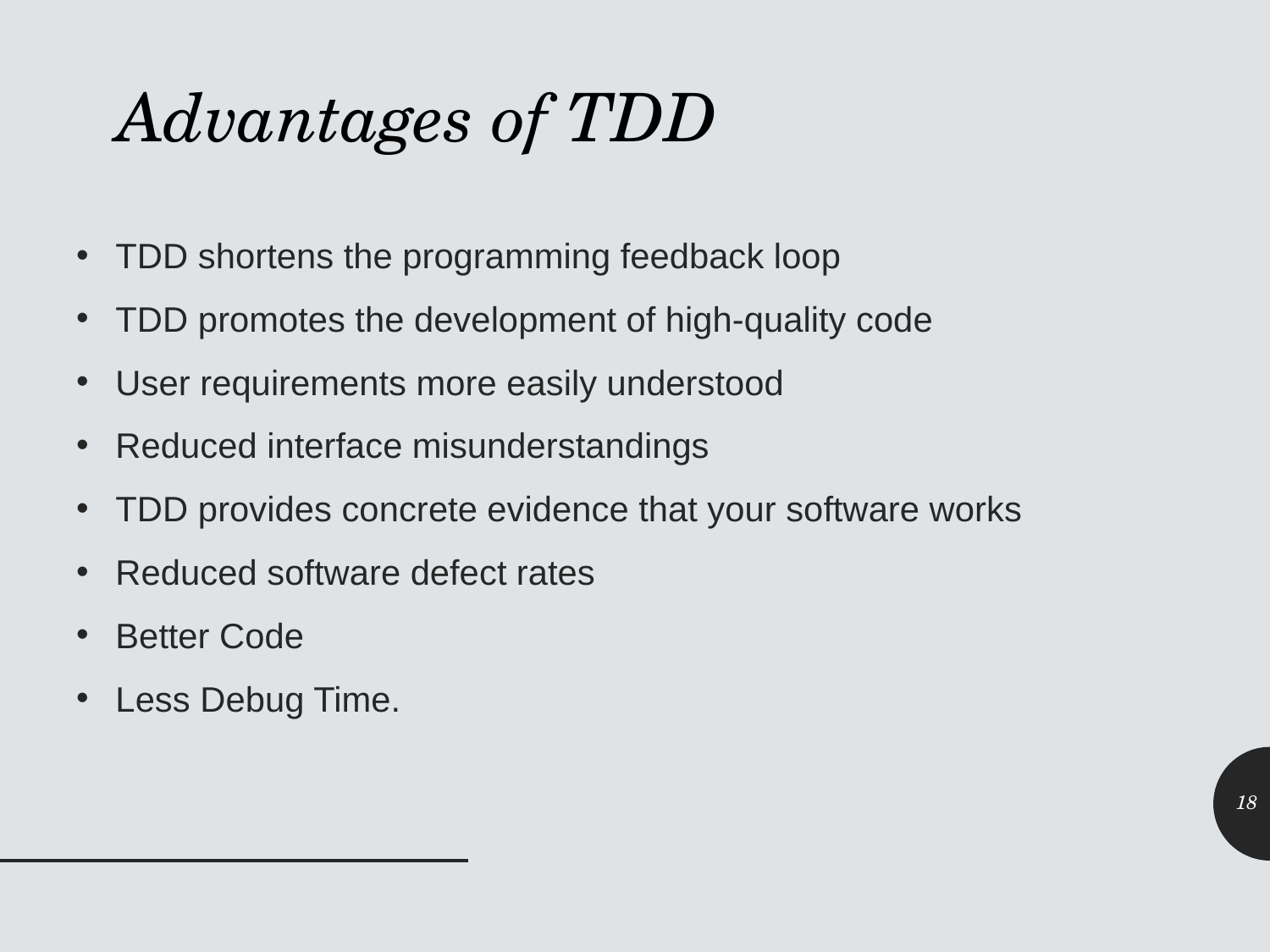

# Advantages of TDD
TDD shortens the programming feedback loop
TDD promotes the development of high-quality code
User requirements more easily understood
Reduced interface misunderstandings
TDD provides concrete evidence that your software works
Reduced software defect rates
Better Code
Less Debug Time.

18